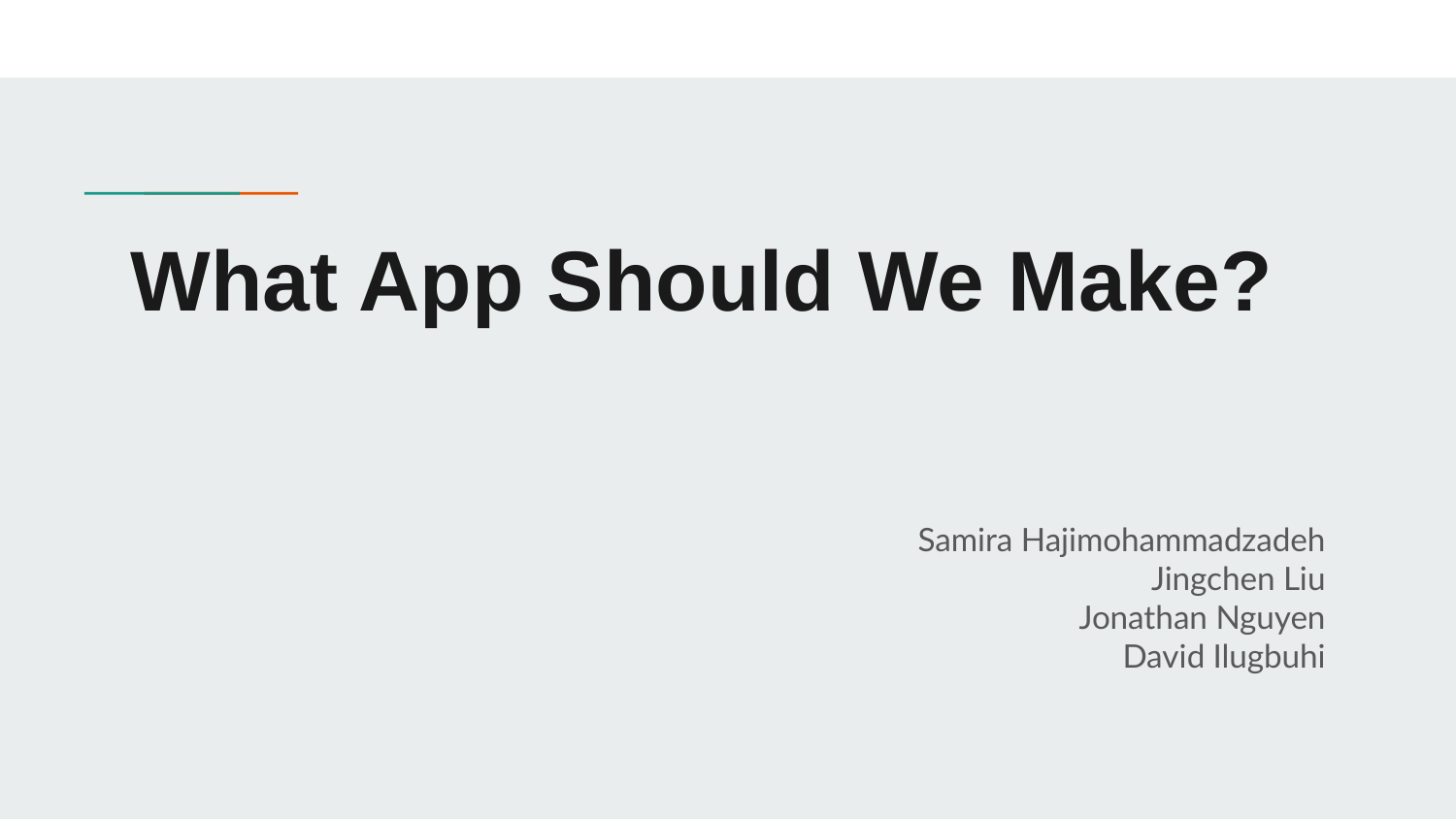

# What App Should We Make?
Samira Hajimohammadzadeh
Jingchen Liu
Jonathan Nguyen
David Ilugbuhi